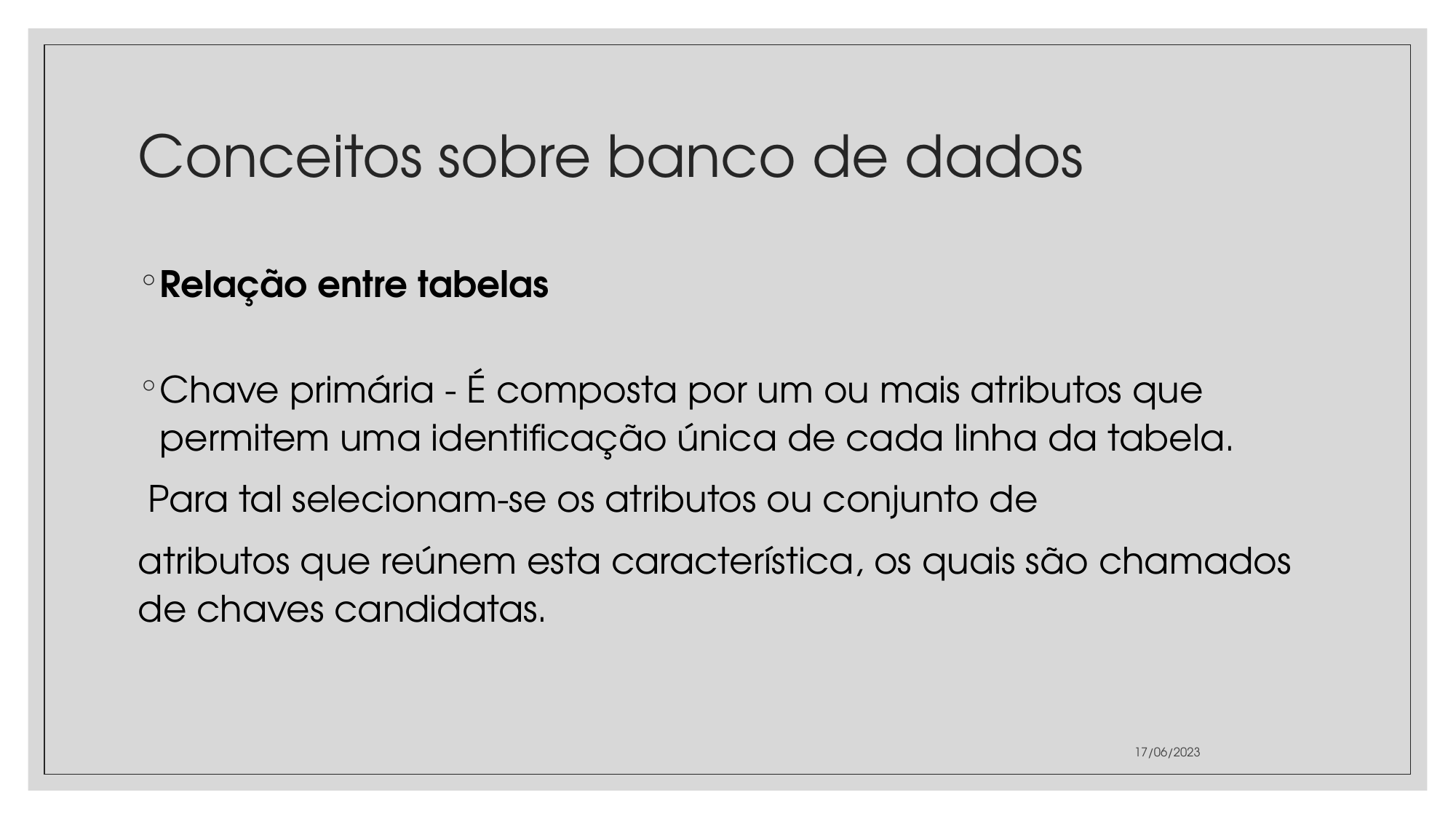

# Conceitos sobre banco de dados
Relação entre tabelas

Chave primária - É composta por um ou mais atributos que permitem uma identificação única de cada linha da tabela.
 Para tal selecionam-se os atributos ou conjunto de
atributos que reúnem esta característica, os quais são chamados de chaves candidatas.
17/06/2023